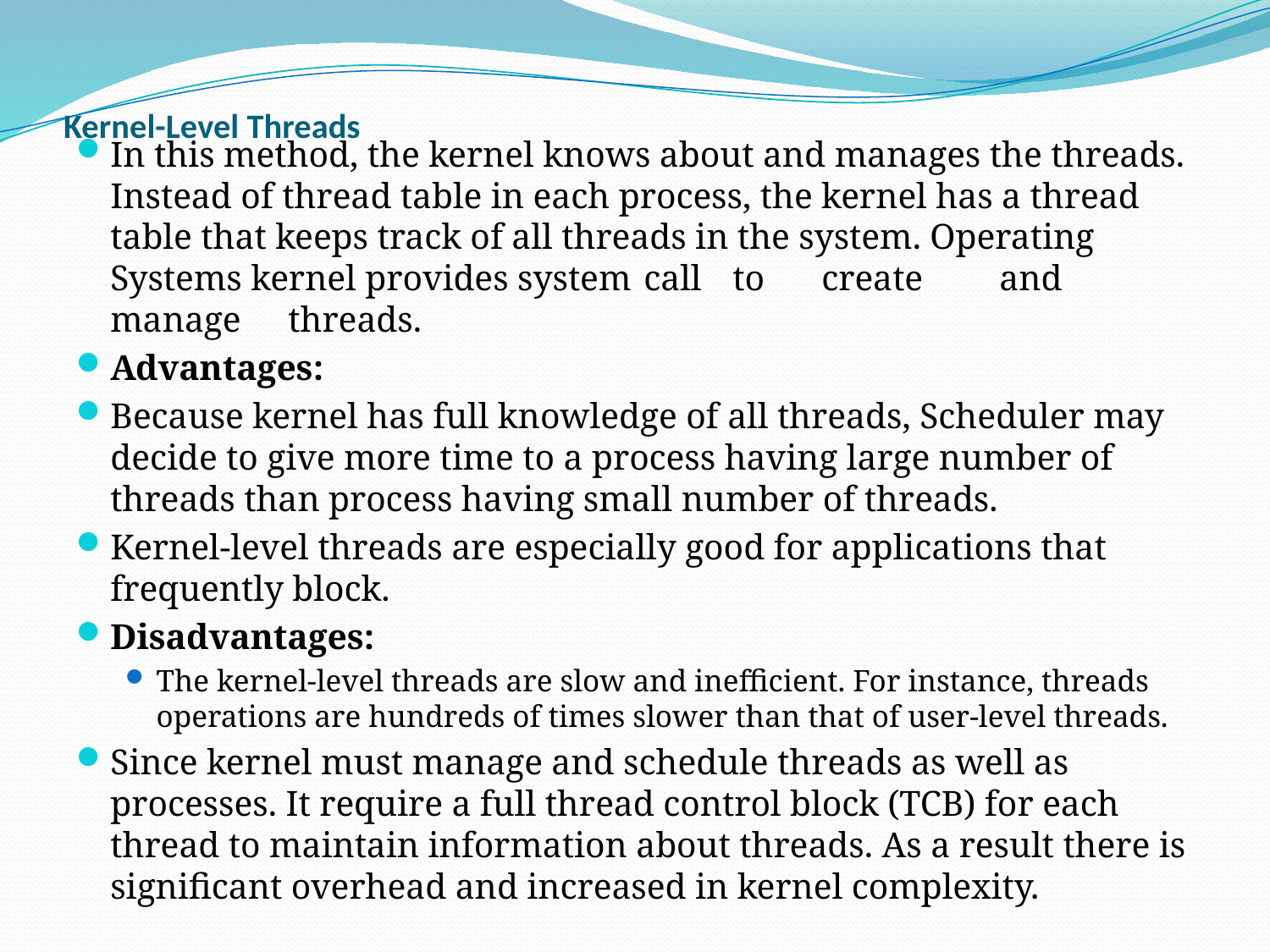

# Kernel-Level Threads
In this method, the kernel knows about and manages the threads. Instead of thread table in each process, the kernel has a thread table that keeps track of all threads in the system. Operating Systems kernel provides system	call	to	create	and	manage	threads.
Advantages:
Because kernel has full knowledge of all threads, Scheduler may decide to give more time to a process having large number of threads than process having small number of threads.
Kernel-level threads are especially good for applications that frequently block.
Disadvantages:
The kernel-level threads are slow and inefficient. For instance, threads operations are hundreds of times slower than that of user-level threads.
Since kernel must manage and schedule threads as well as processes. It require a full thread control block (TCB) for each thread to maintain information about threads. As a result there is significant overhead and increased in kernel complexity.